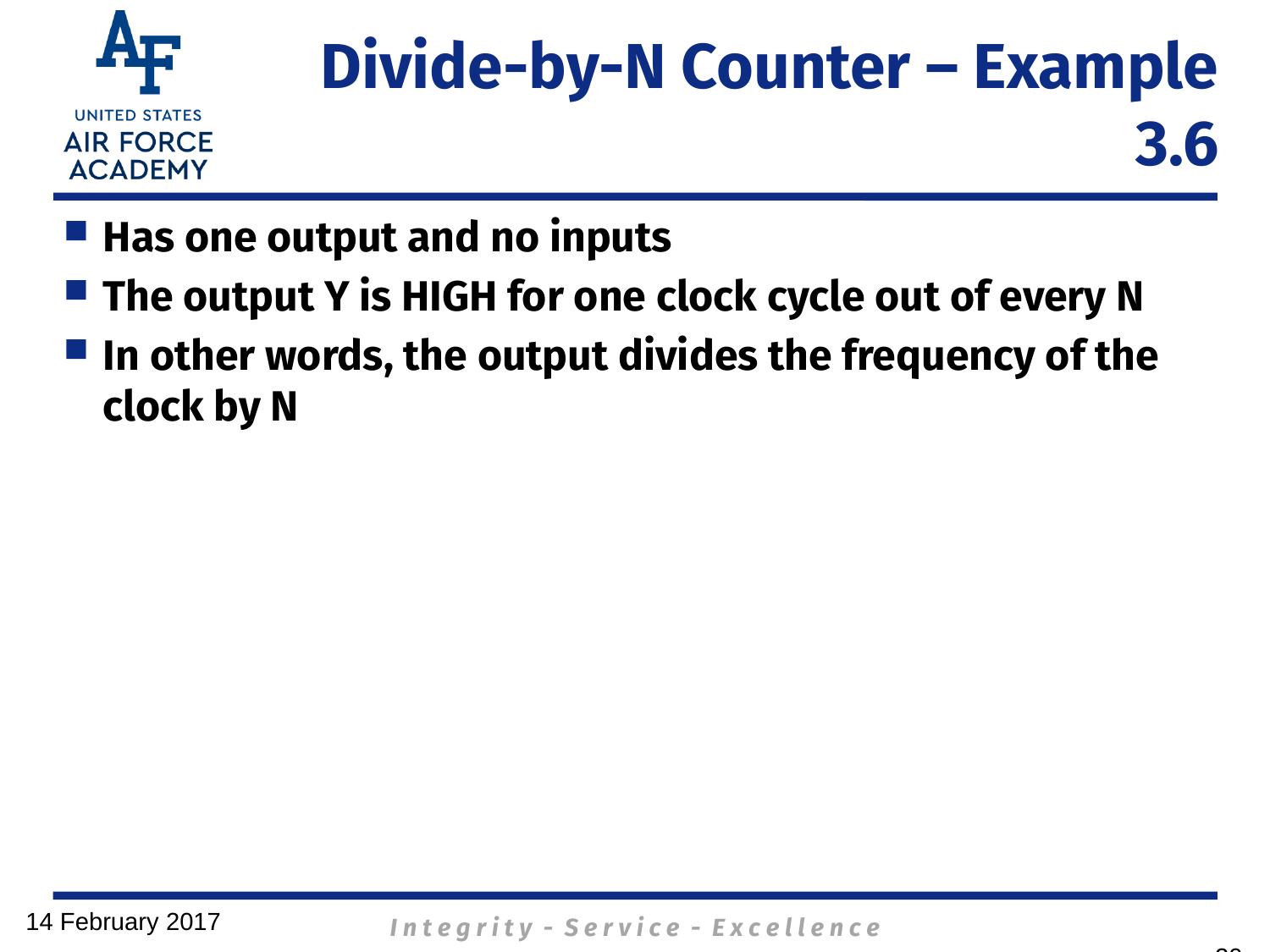

# Divide-by-N Counter – Example 3.6
Has one output and no inputs
The output Y is HIGH for one clock cycle out of every N
In other words, the output divides the frequency of the clock by N

14 February 2017

20